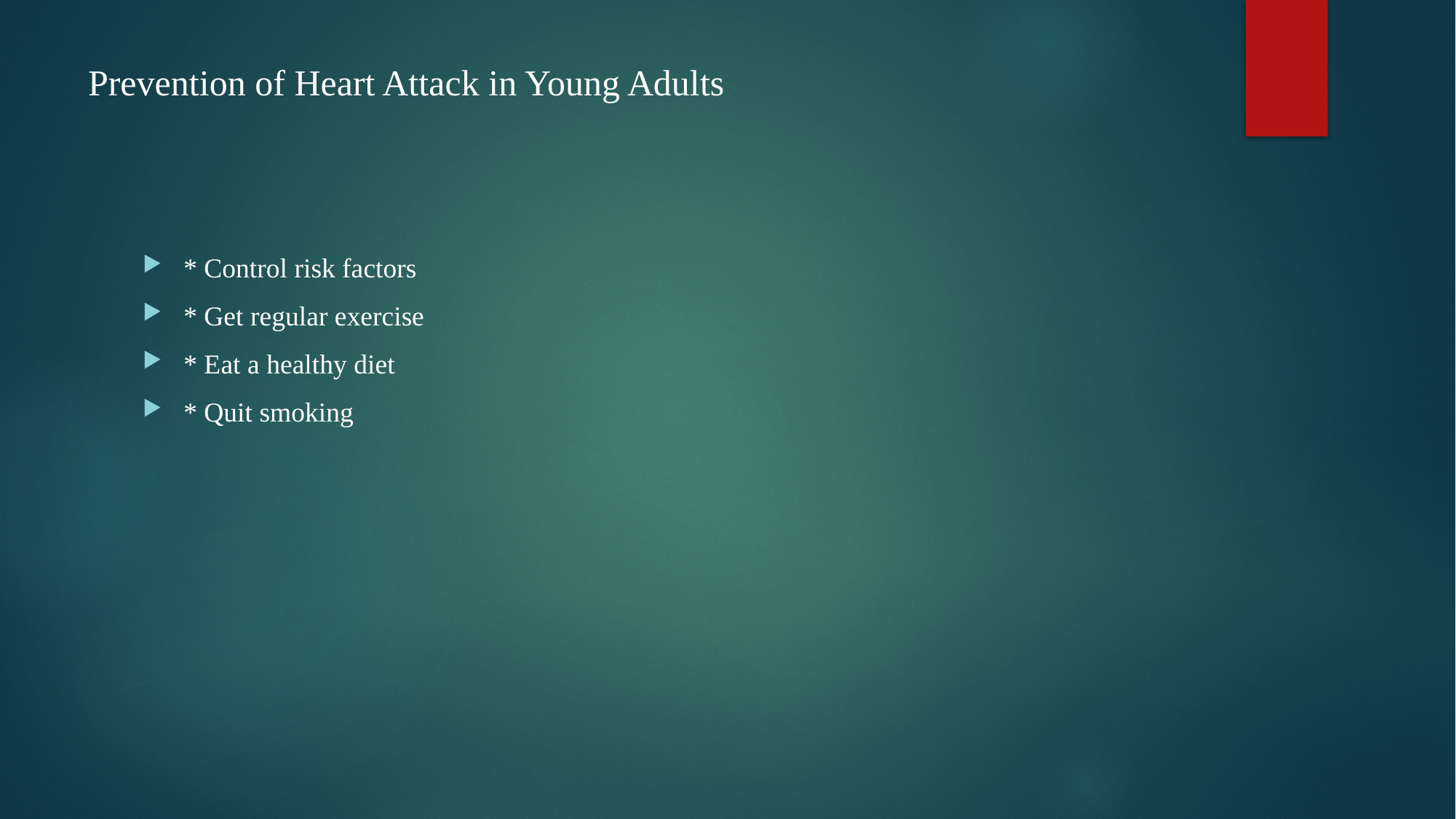

# Prevention of Heart Attack in Young Adults
* Control risk factors
* Get regular exercise
* Eat a healthy diet
* Quit smoking